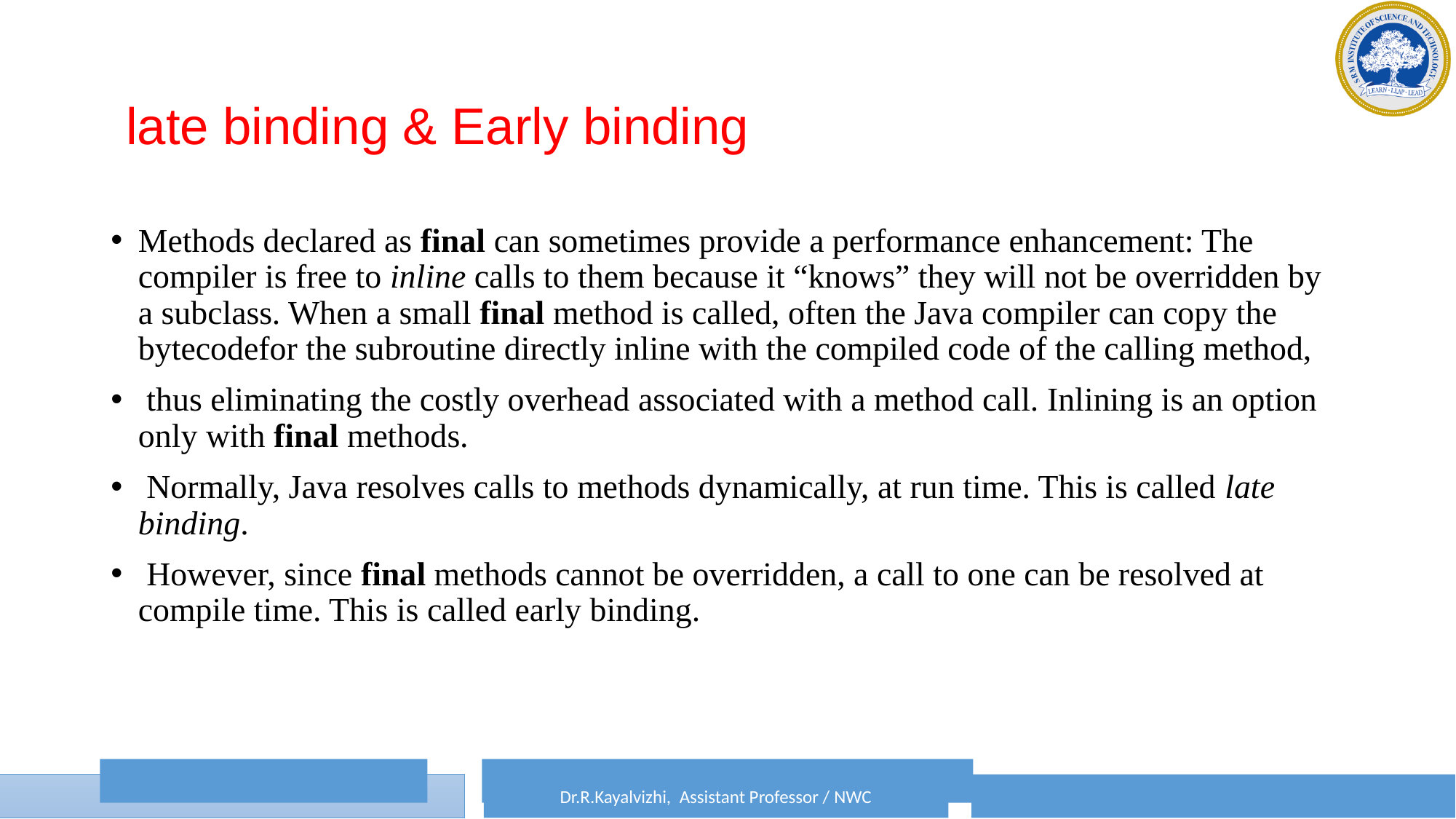

# late binding & Early binding
Methods declared as final can sometimes provide a performance enhancement: The compiler is free to inline calls to them because it “knows” they will not be overridden by a subclass. When a small final method is called, often the Java compiler can copy the bytecodefor the subroutine directly inline with the compiled code of the calling method,
 thus eliminating the costly overhead associated with a method call. Inlining is an option only with final methods.
 Normally, Java resolves calls to methods dynamically, at run time. This is called late binding.
 However, since final methods cannot be overridden, a call to one can be resolved at compile time. This is called early binding.

Dr.P.Rama,  Assistant Professor / SRM CTECH
Dr.R.Kayalvizhi,  Assistant Professor / NWC

180